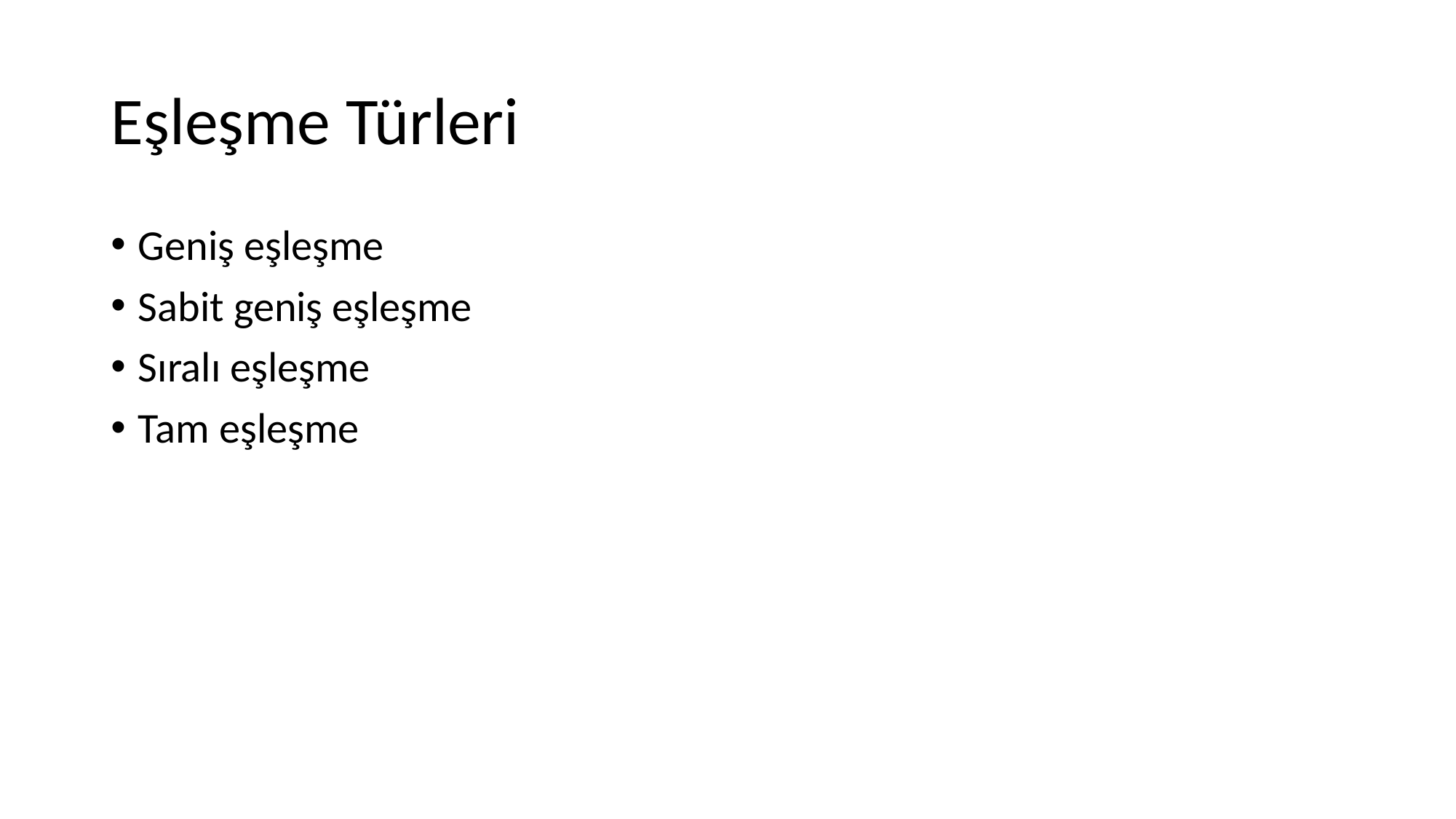

# Eşleşme Türleri
Geniş eşleşme
Sabit geniş eşleşme
Sıralı eşleşme
Tam eşleşme